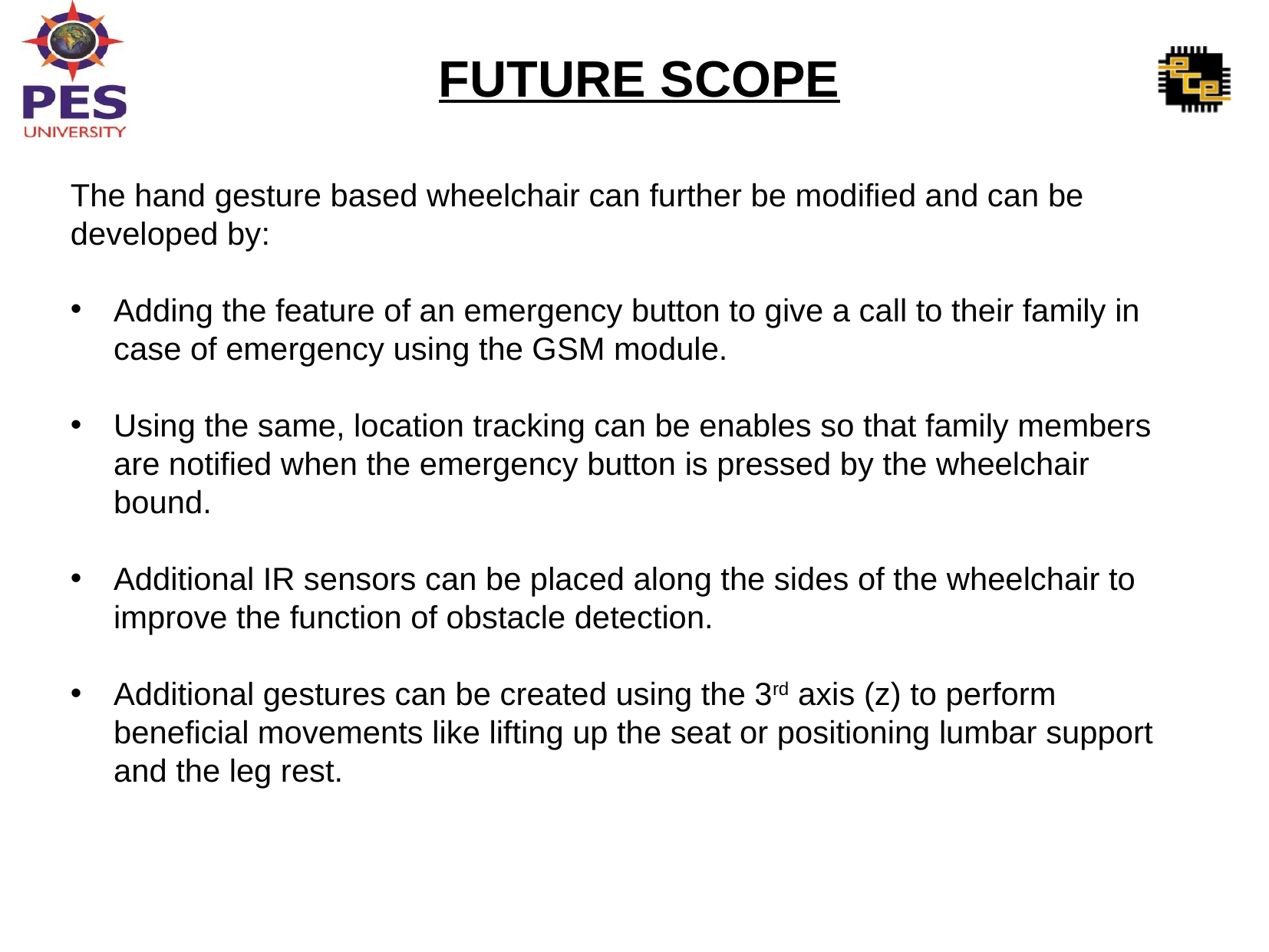

FUTURE SCOPE

The hand gesture based wheelchair can further be modified and can be developed by:

Adding the feature of an emergency button to give a call to their family in case of emergency using the GSM module.

Using the same, location tracking can be enables so that family members are notified when the emergency button is pressed by the wheelchair bound.

Additional IR sensors can be placed along the sides of the wheelchair to improve the function of obstacle detection.

Additional gestures can be created using the 3rd axis (z) to perform beneficial movements like lifting up the seat or positioning lumbar support and the leg rest.